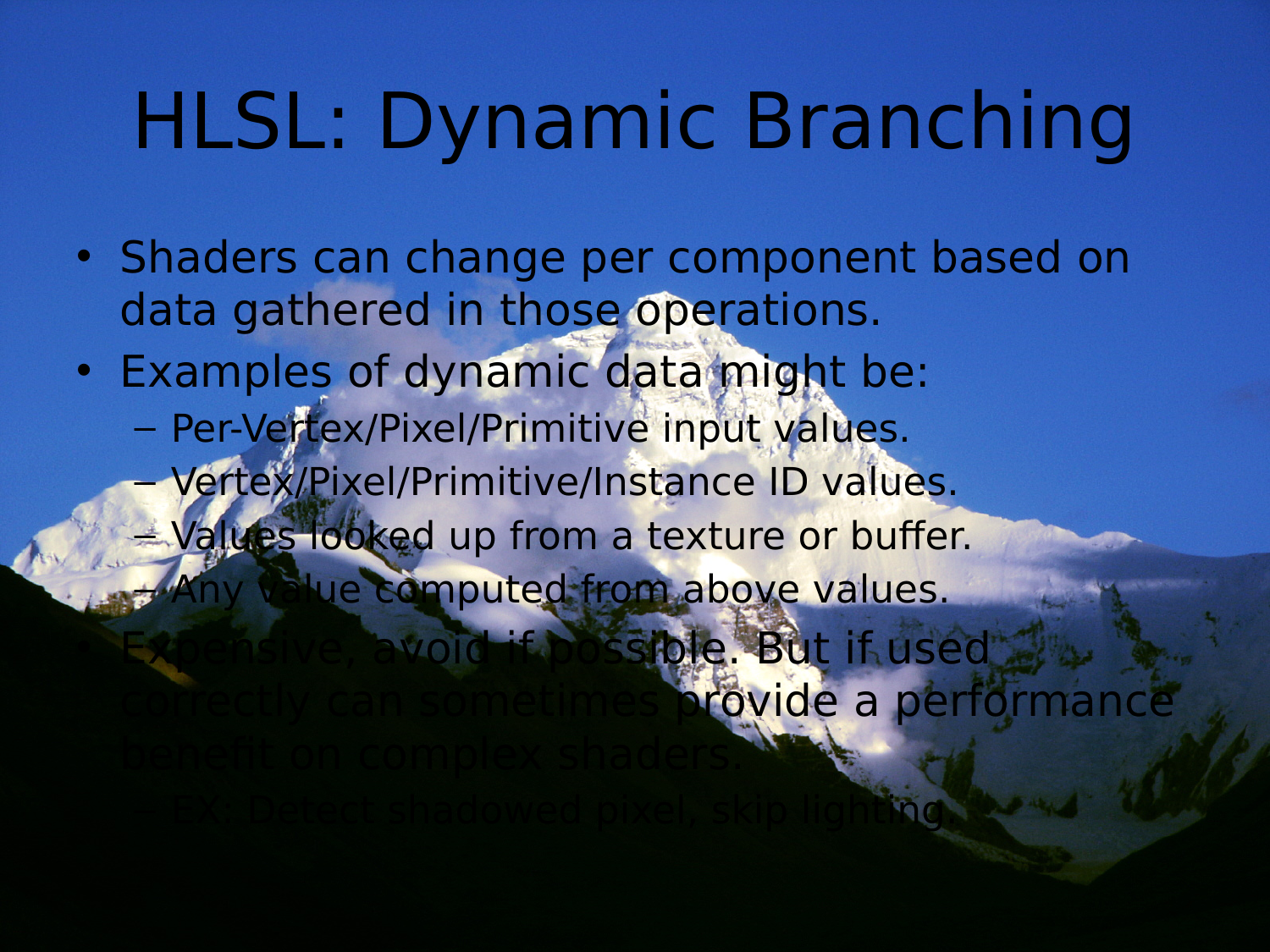

# HLSL: Dynamic Branching
Shaders can change per component based on data gathered in those operations.
Examples of dynamic data might be:
Per-Vertex/Pixel/Primitive input values.
Vertex/Pixel/Primitive/Instance ID values.
Values looked up from a texture or buffer.
Any value computed from above values.
Expensive, avoid if possible. But if used correctly can sometimes provide a performance benefit on complex shaders.
EX: Detect shadowed pixel, skip lighting.